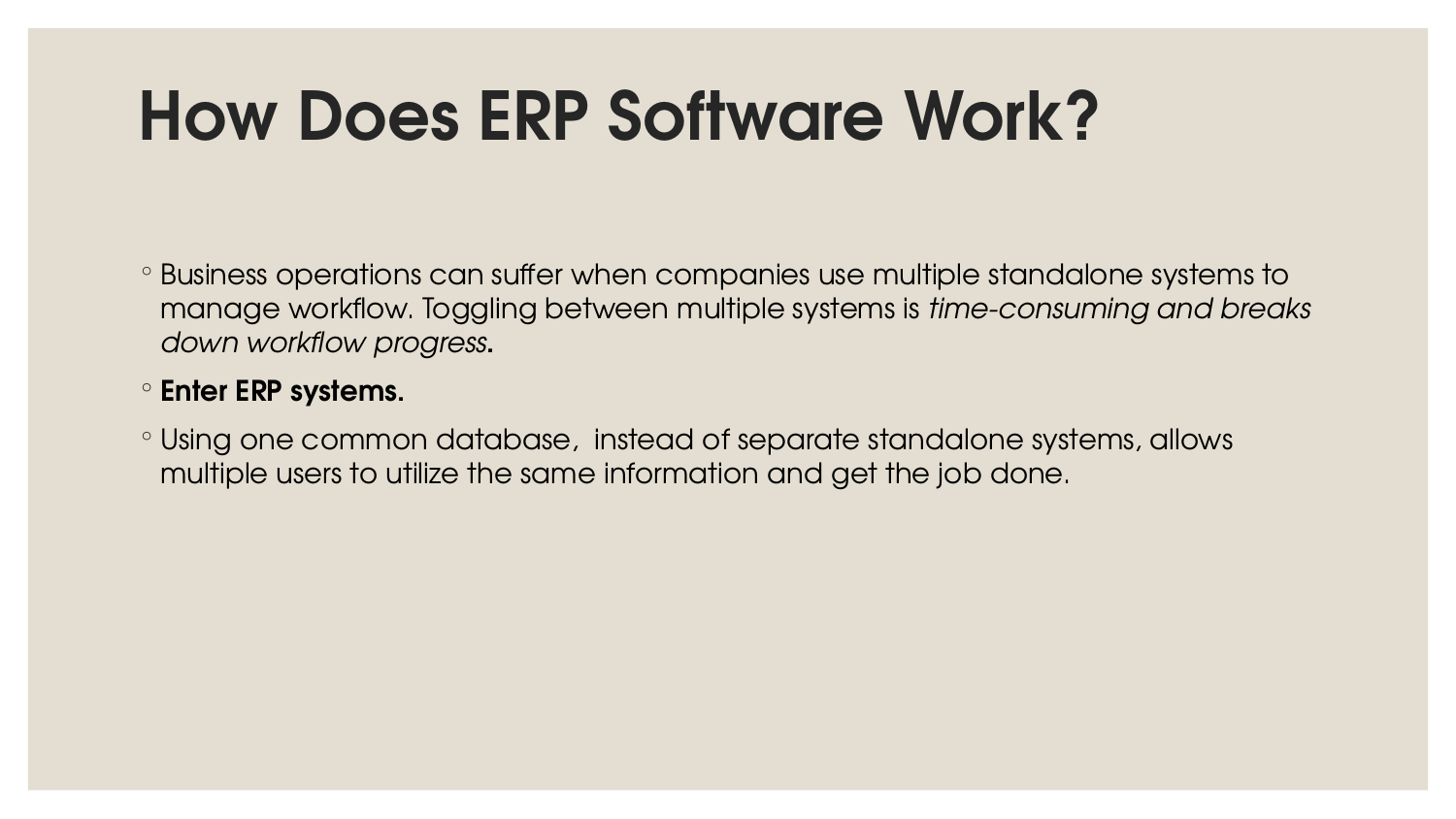

# How Does ERP Software Work?
Business operations can suffer when companies use multiple standalone systems to manage workflow. Toggling between multiple systems is time-consuming and breaks down workflow progress.
Enter ERP systems.
Using one common database,  instead of separate standalone systems, allows multiple users to utilize the same information and get the job done.